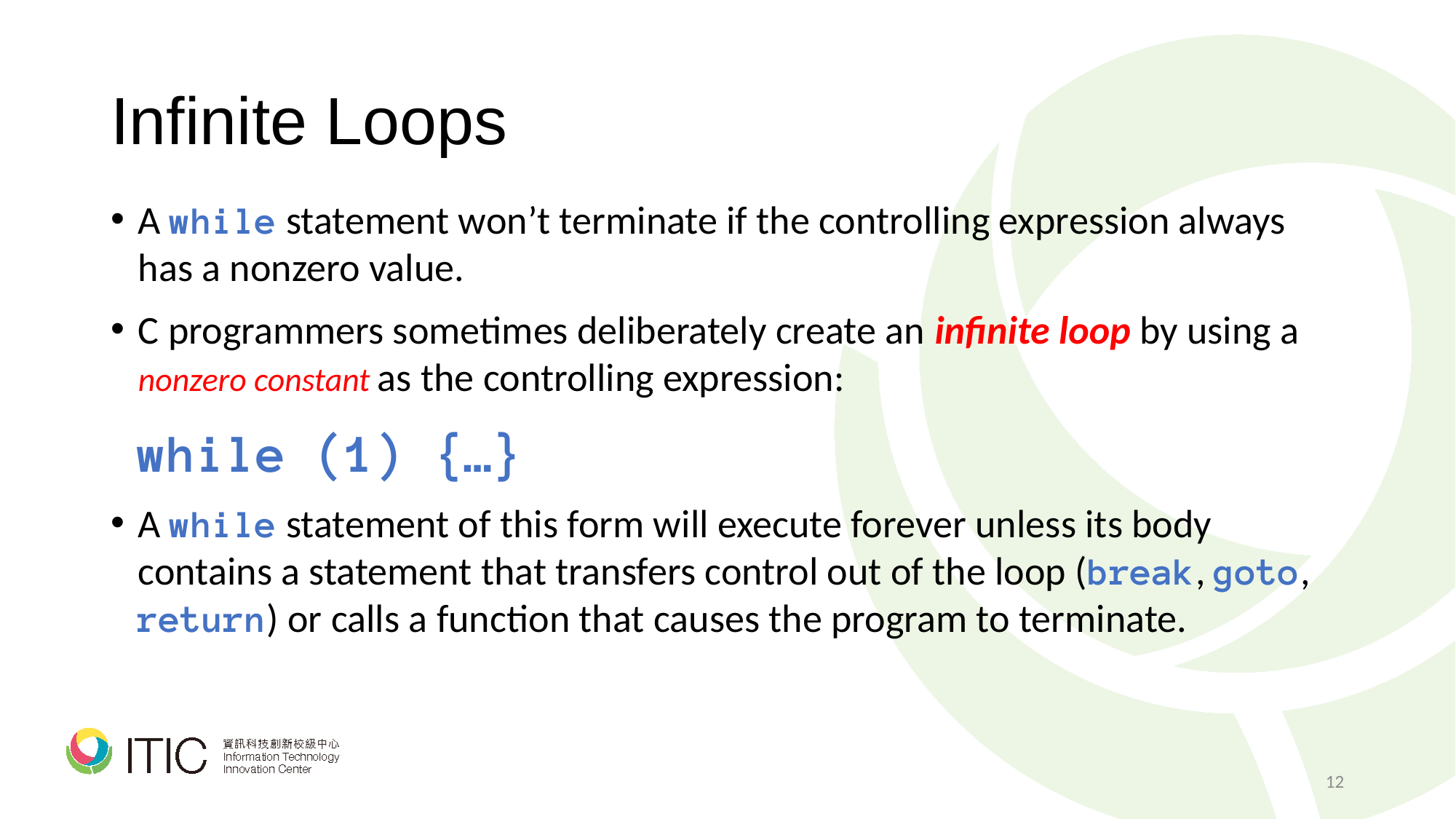

# Infinite Loops
A while statement won’t terminate if the controlling expression always has a nonzero value.
C programmers sometimes deliberately create an infinite loop by using a nonzero constant as the controlling expression:
	while (1) {…}
A while statement of this form will execute forever unless its body contains a statement that transfers control out of the loop (break, goto, return) or calls a function that causes the program to terminate.
12